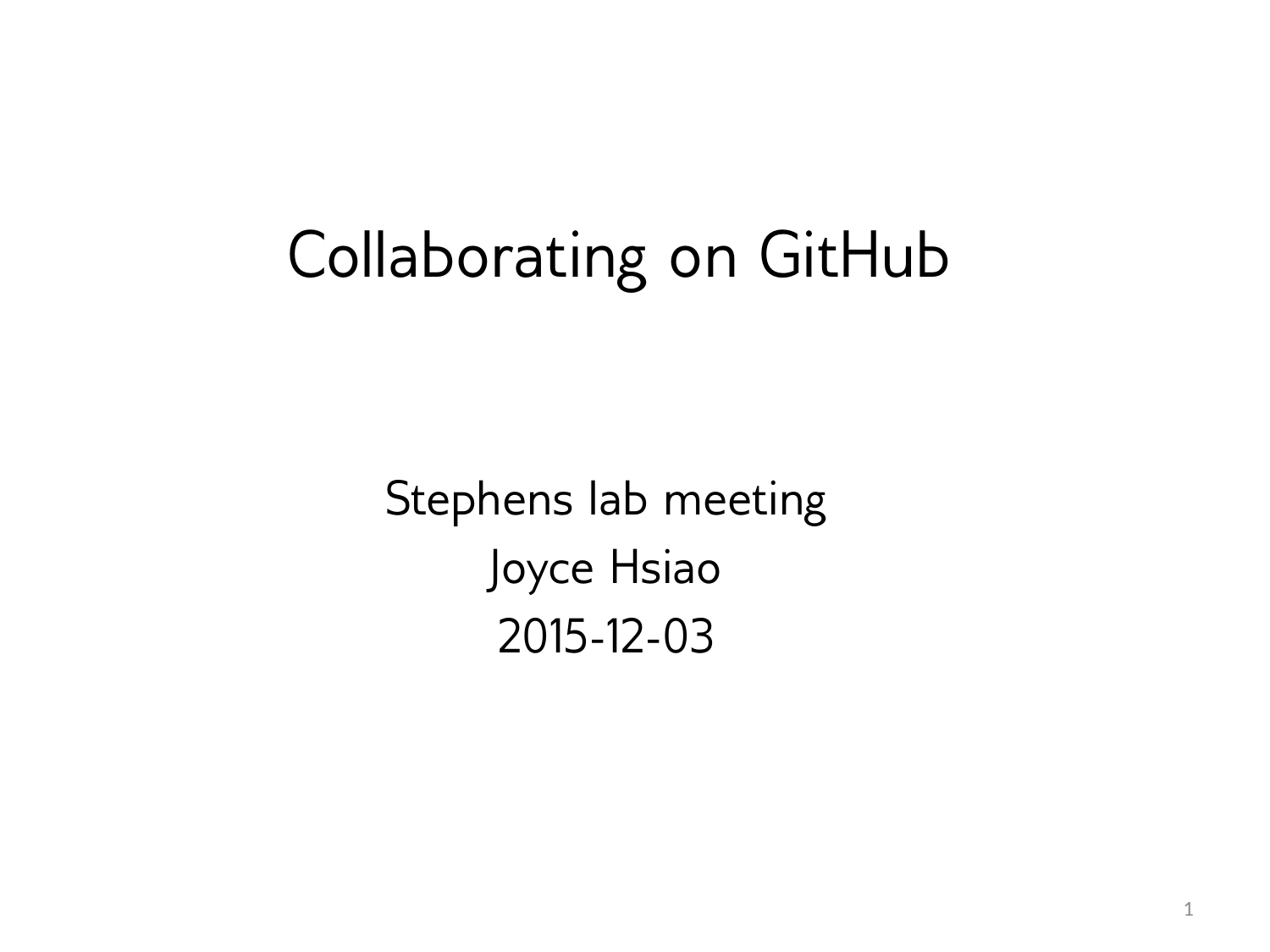

# Collaborating on GitHub
Stephens lab meeting
Joyce Hsiao
2015-12-03
1